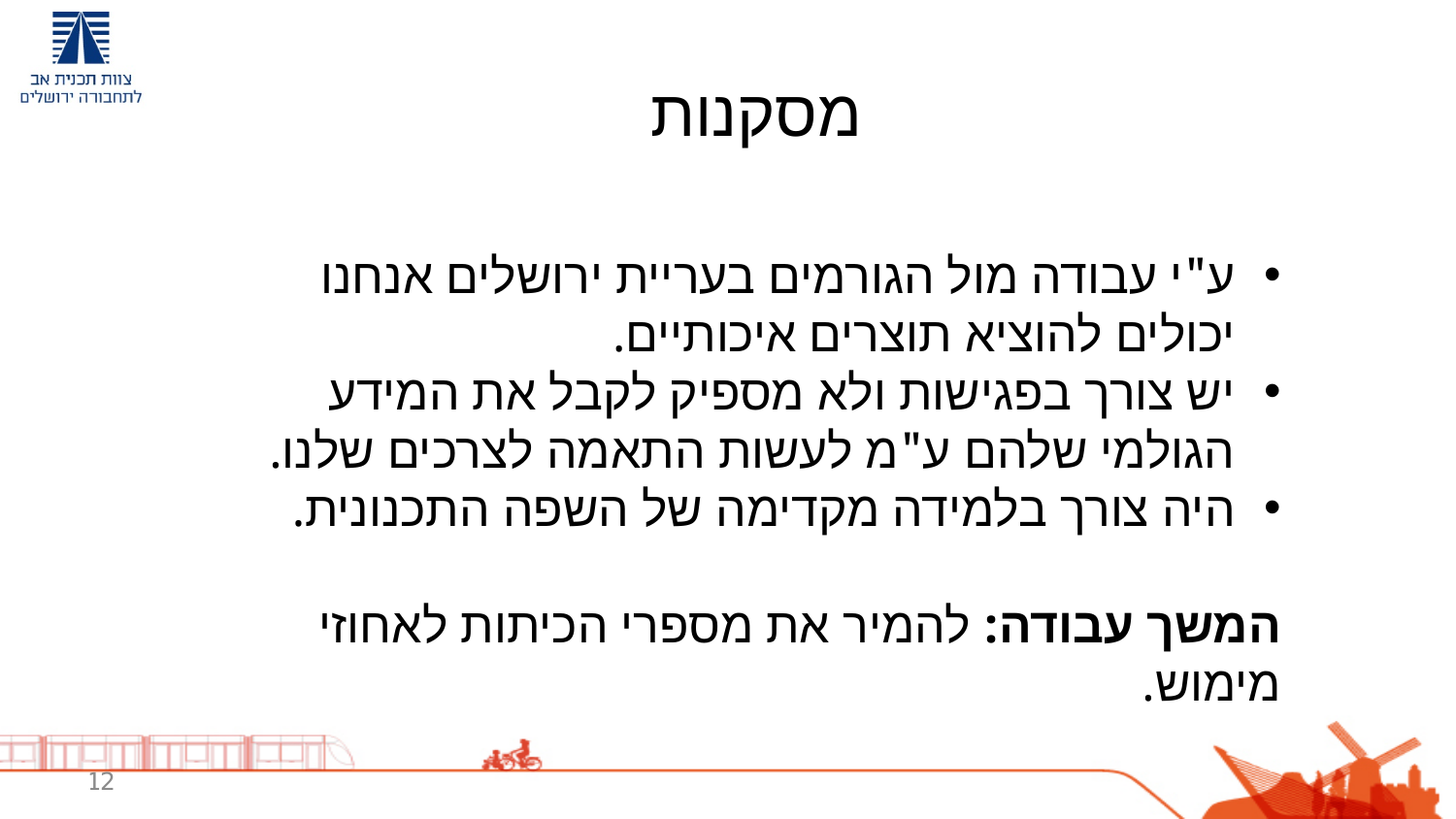

מסקנות
ע"י עבודה מול הגורמים בעריית ירושלים אנחנו יכולים להוציא תוצרים איכותיים.
יש צורך בפגישות ולא מספיק לקבל את המידע הגולמי שלהם ע"מ לעשות התאמה לצרכים שלנו.
היה צורך בלמידה מקדימה של השפה התכנונית.

המשך עבודה: להמיר את מספרי הכיתות לאחוזי מימוש.
12